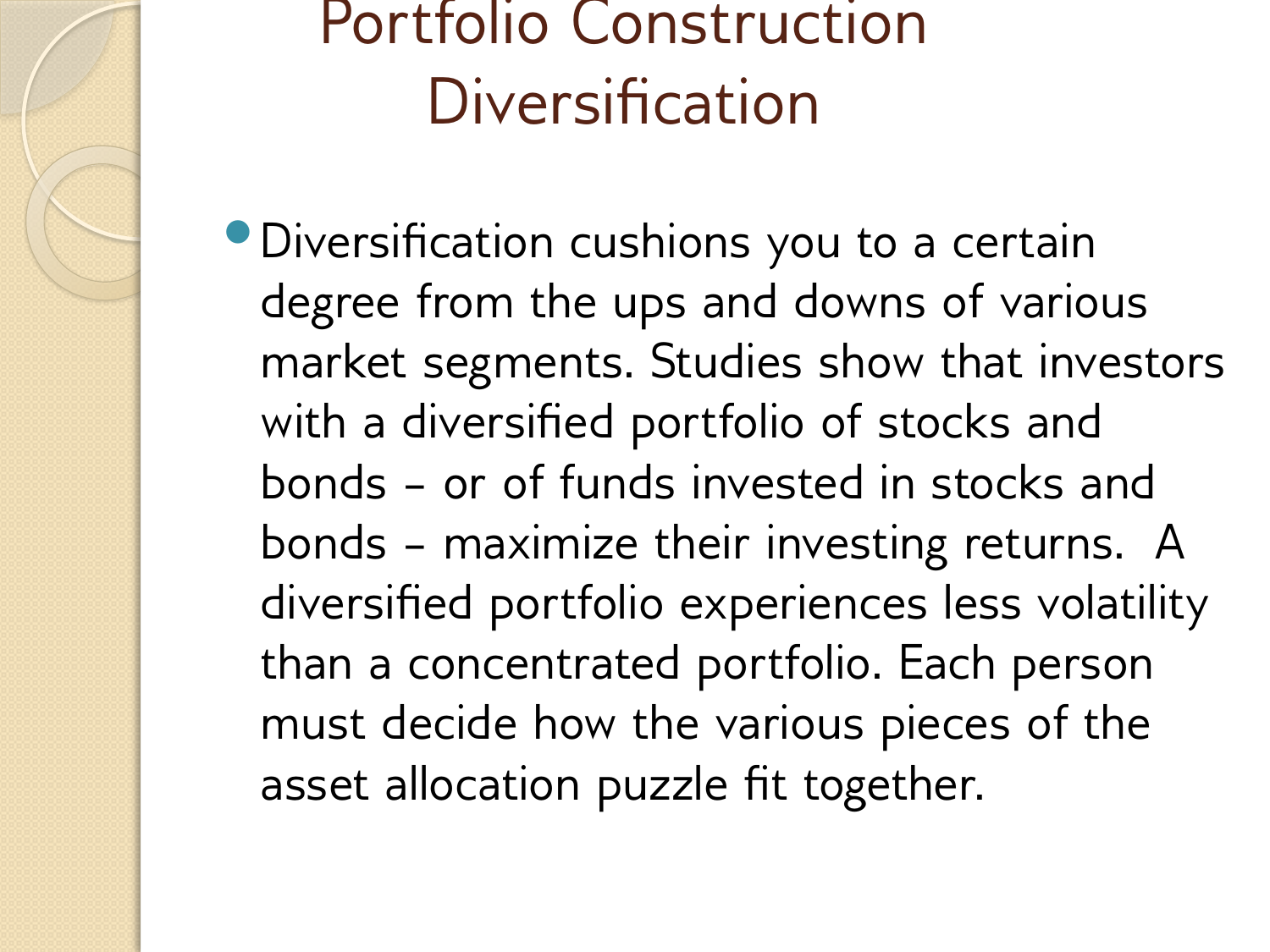

# Portfolio Construction Diversification
Diversification cushions you to a certain degree from the ups and downs of various market segments. Studies show that investors with a diversified portfolio of stocks and bonds – or of funds invested in stocks and bonds – maximize their investing returns.  A diversified portfolio experiences less volatility than a concentrated portfolio. Each person must decide how the various pieces of the asset allocation puzzle fit together.